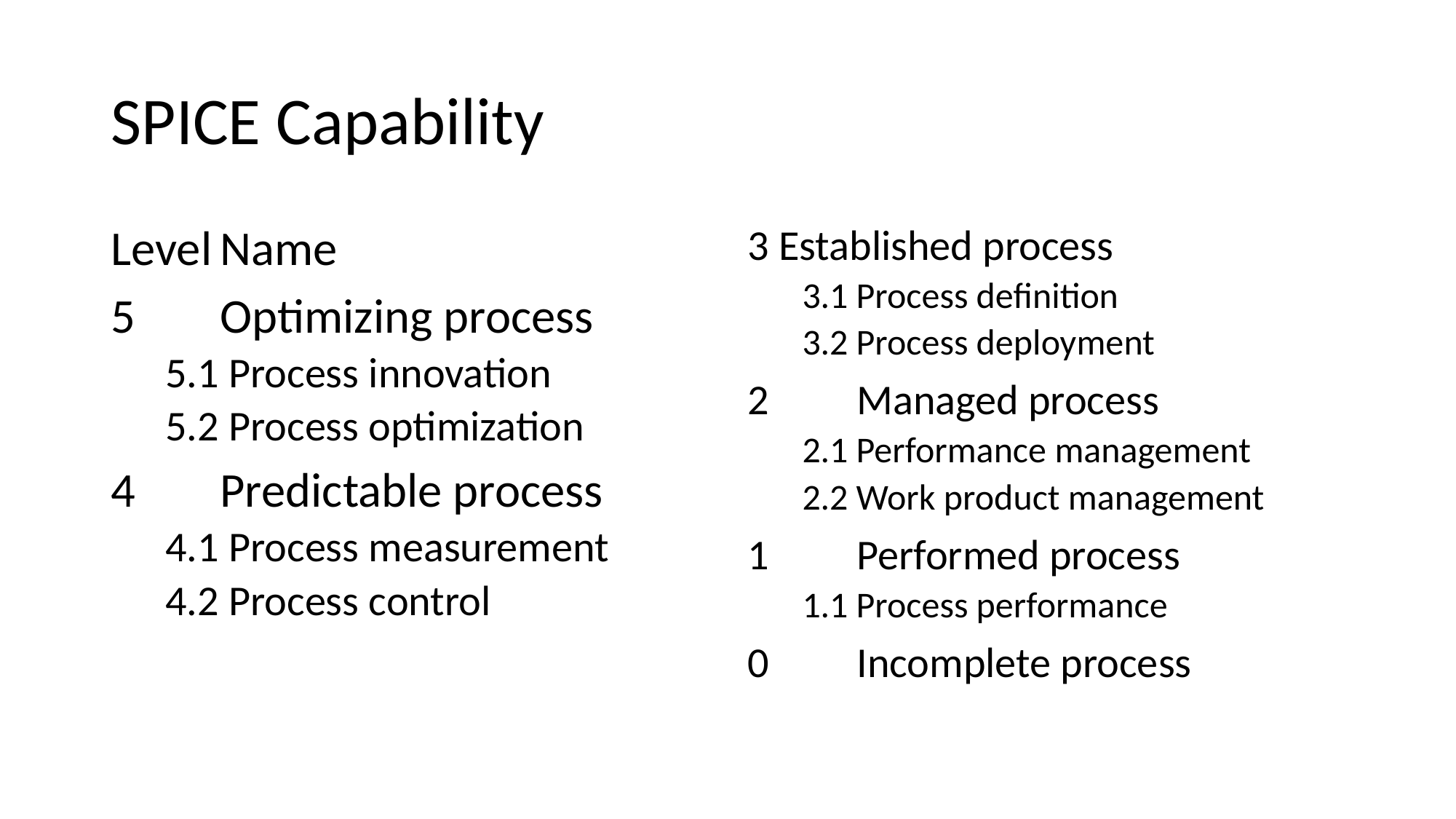

# SPICE Capability
Level	Name
5	Optimizing process
5.1 Process innovation
5.2 Process optimization
4	Predictable process
4.1 Process measurement
4.2 Process control

3 Established process
3.1 Process definition
3.2 Process deployment
2	Managed process
2.1 Performance management
2.2 Work product management
1	Performed process
1.1 Process performance
0	Incomplete process